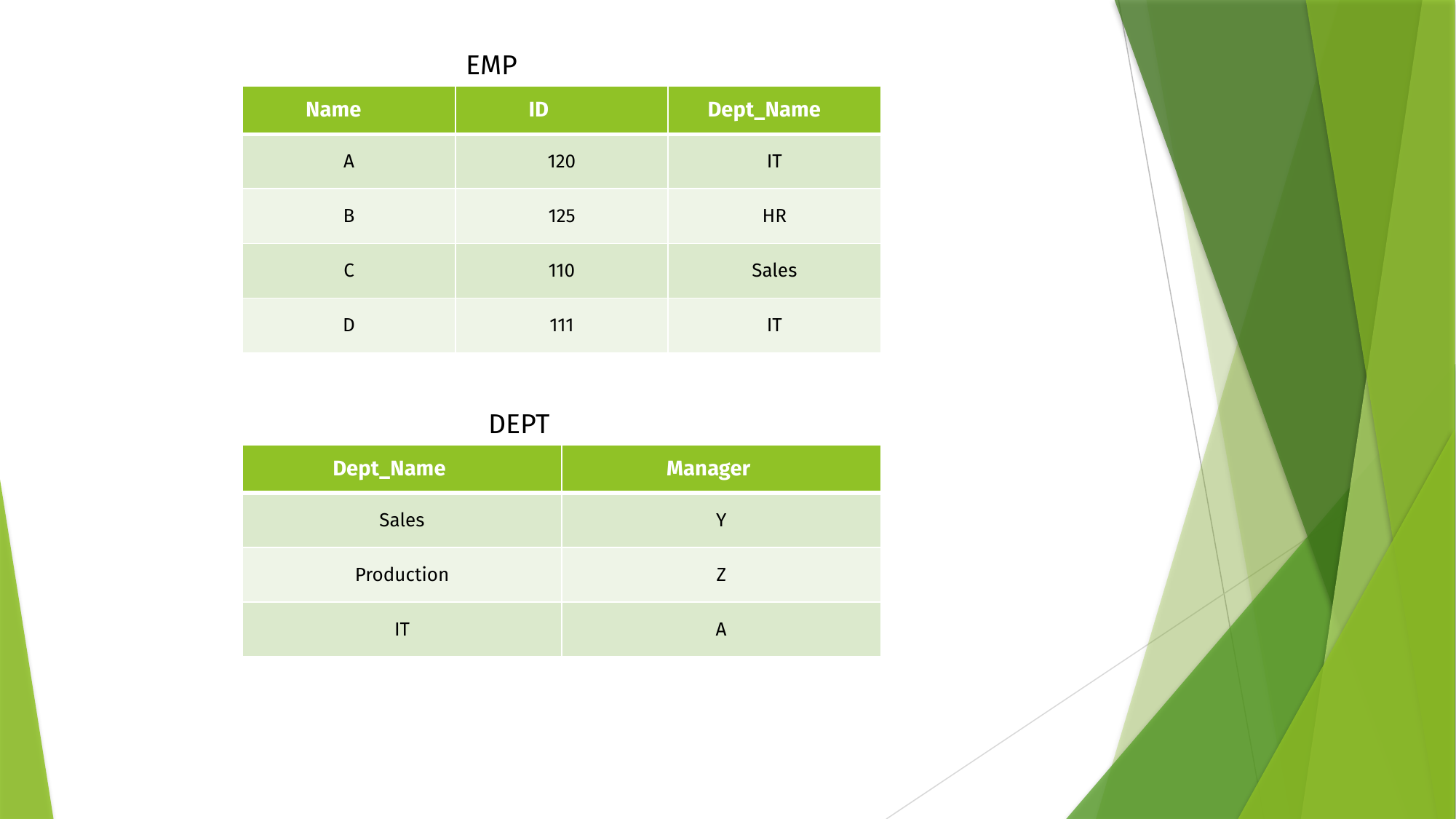

EMP
| Name | ID | Dept\_Name |
| --- | --- | --- |
| A | 120 | IT |
| B | 125 | HR |
| C | 110 | Sales |
| D | 111 | IT |
DEPT
| Dept\_Name | Manager |
| --- | --- |
| Sales | Y |
| Production | Z |
| IT | A |